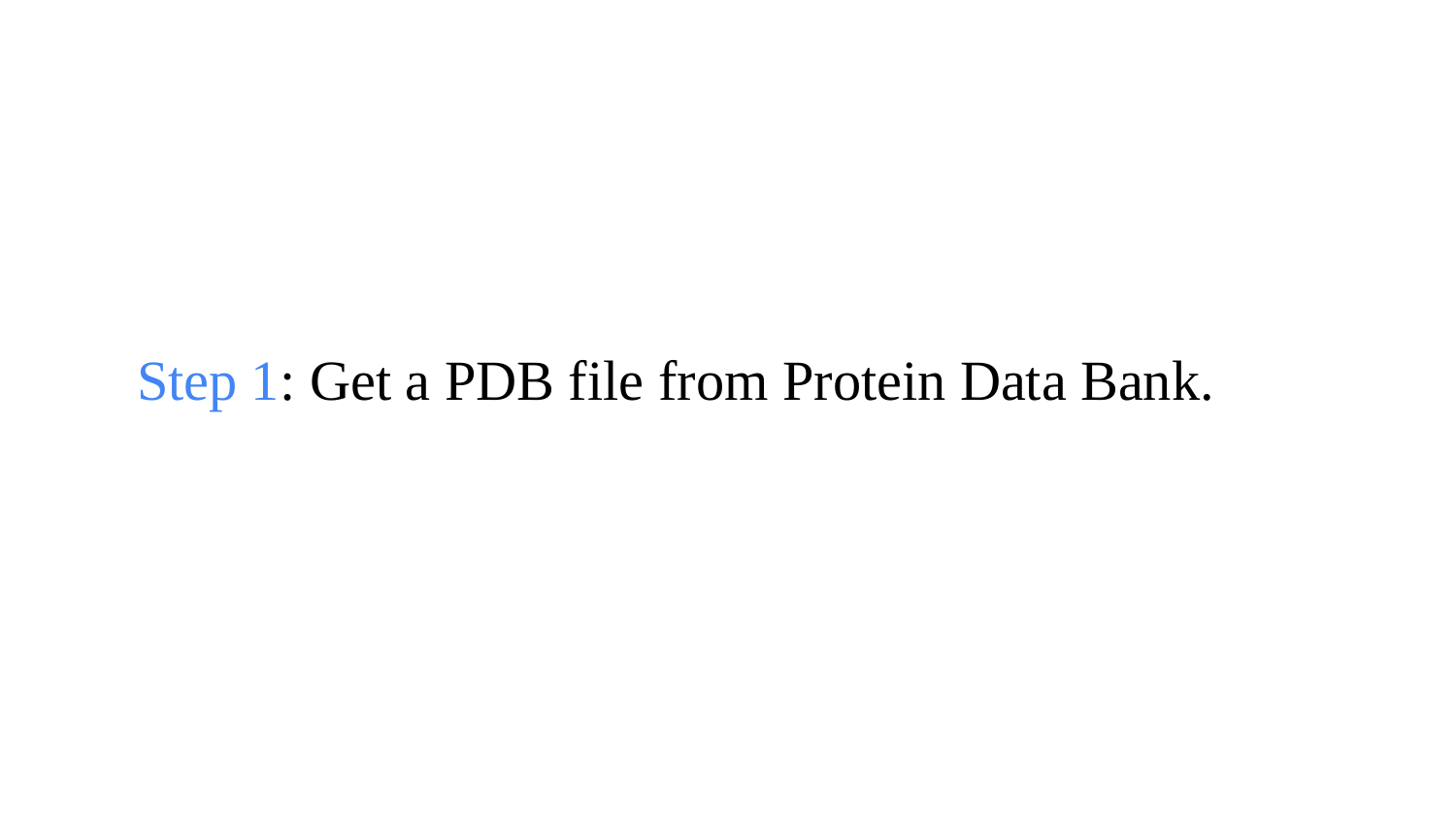

#

Step 1: Get a PDB file from Protein Data Bank.